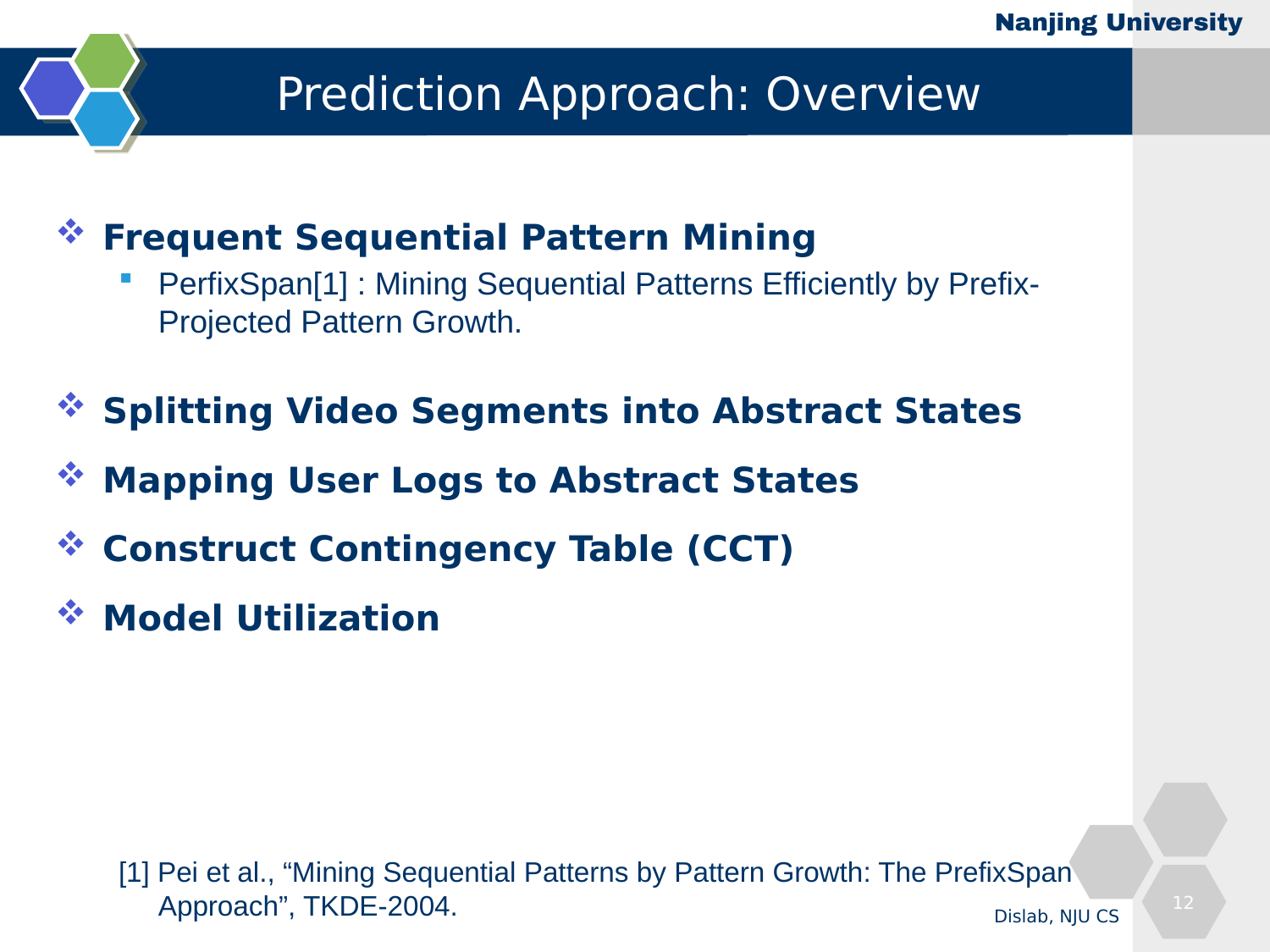

# Prediction Approach: Overview
Frequent Sequential Pattern Mining
PerfixSpan[1] : Mining Sequential Patterns Efficiently by Prefix-Projected Pattern Growth.

Splitting Video Segments into Abstract States

Mapping User Logs to Abstract States

Construct Contingency Table (CCT)

Model Utilization

[1] Pei et al., “Mining Sequential Patterns by Pattern Growth: The PrefixSpan Approach”, TKDE-2004.

12
Dislab, NJU CS